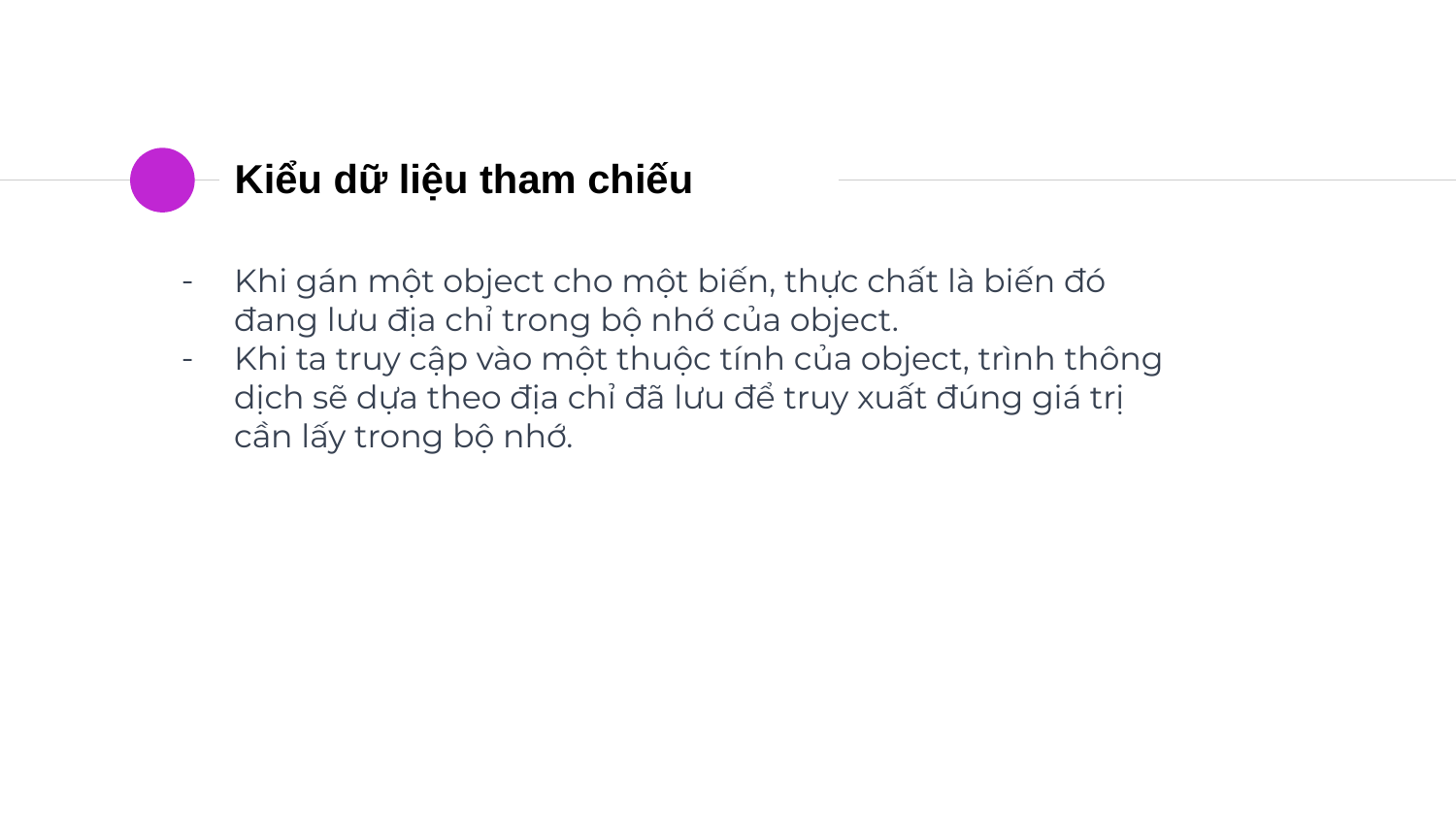

# Kiểu dữ liệu tham chiếu
Khi gán một object cho một biến, thực chất là biến đó đang lưu địa chỉ trong bộ nhớ của object.
Khi ta truy cập vào một thuộc tính của object, trình thông dịch sẽ dựa theo địa chỉ đã lưu để truy xuất đúng giá trị cần lấy trong bộ nhớ.